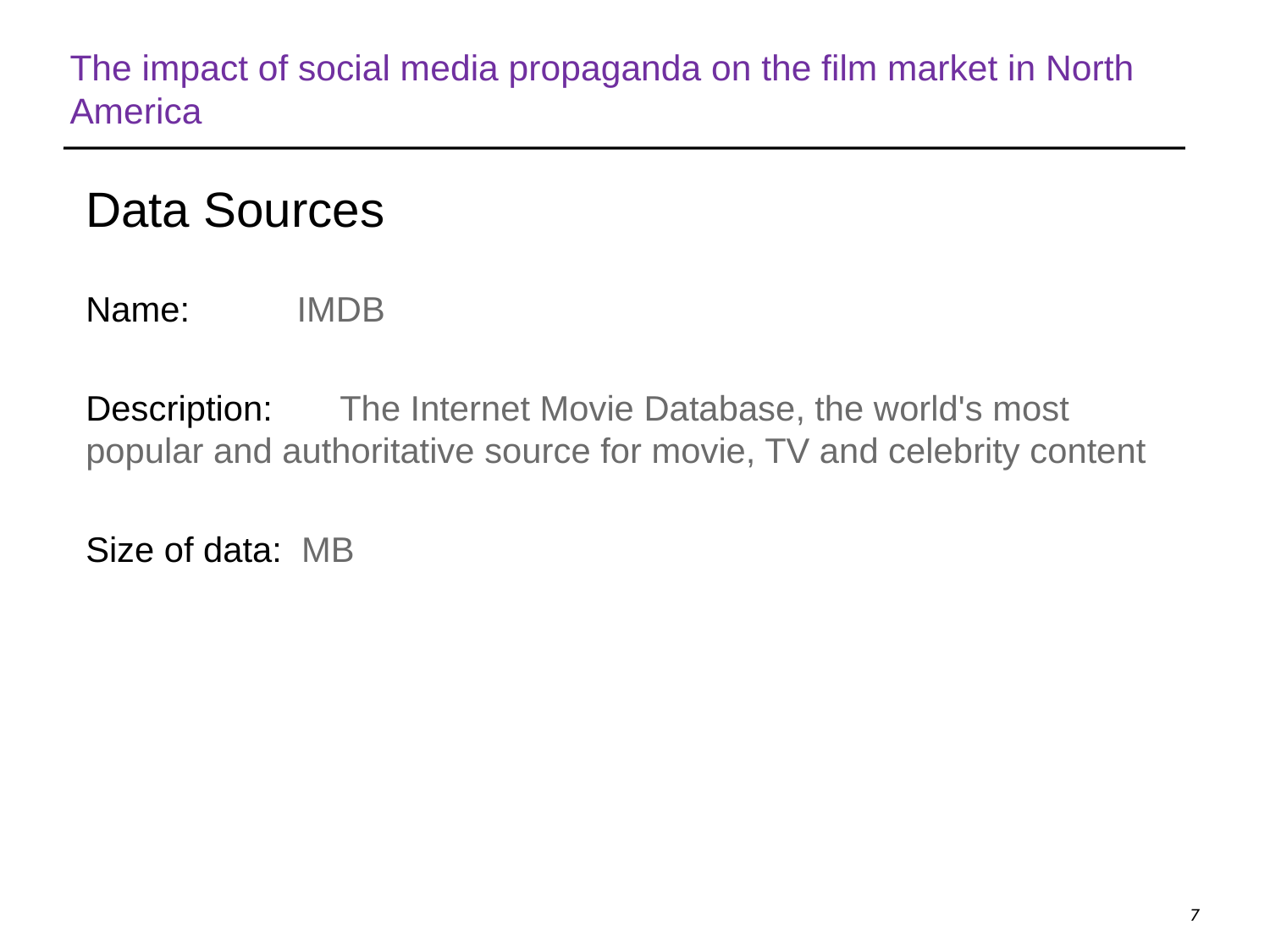

# The impact of social media propaganda on the film market in North America

Data Sources

Name:           IMDB

Description:	The Internet Movie Database, the world's most popular and authoritative source for movie, TV and celebrity content

Size of data:  MB

7